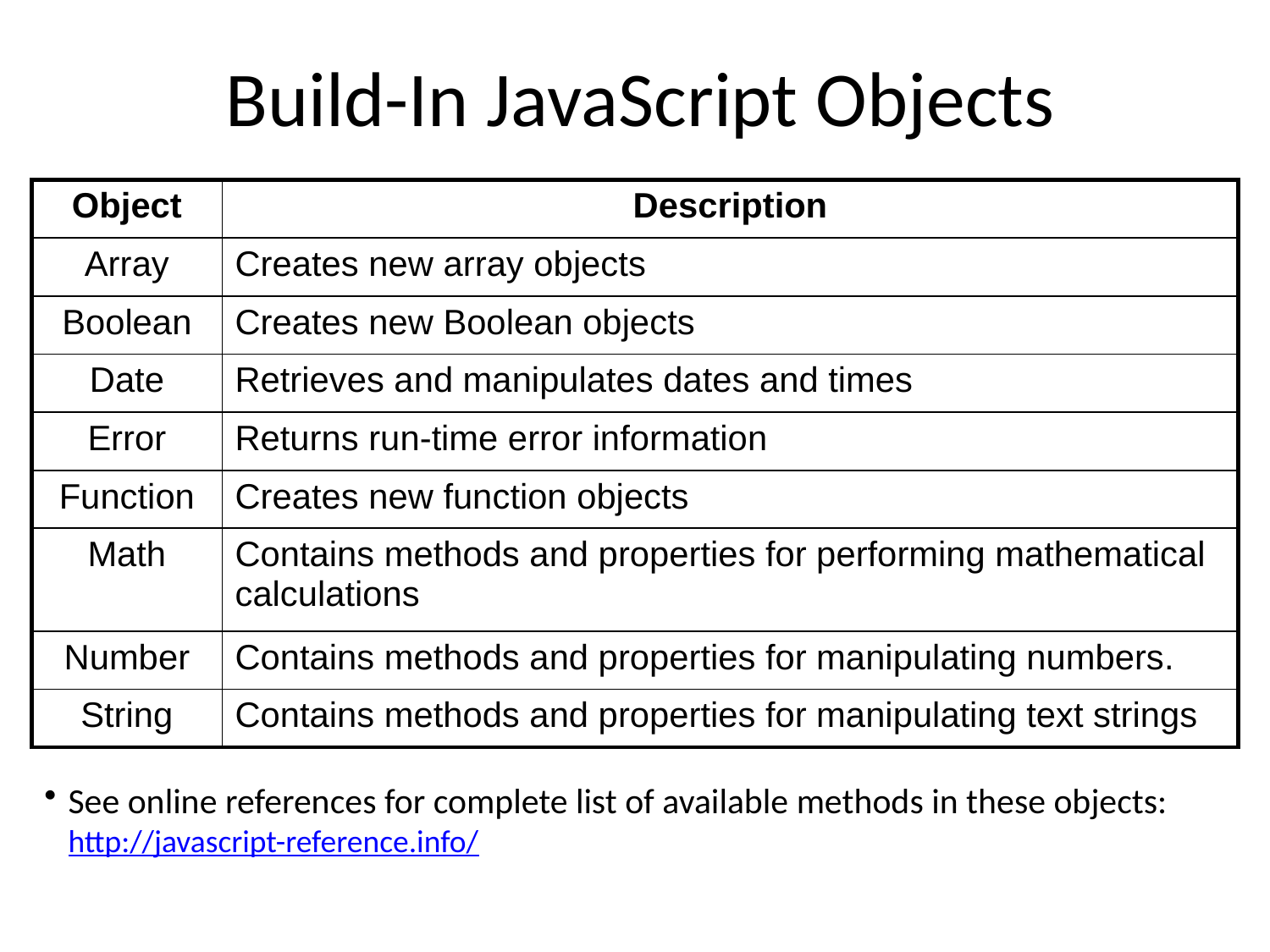

# Build-In JavaScript Objects
| Object | Description |
| --- | --- |
| Array | Creates new array objects |
| Boolean | Creates new Boolean objects |
| Date | Retrieves and manipulates dates and times |
| Error | Returns run-time error information |
| Function | Creates new function objects |
| Math | Contains methods and properties for performing mathematical calculations |
| Number | Contains methods and properties for manipulating numbers. |
| String | Contains methods and properties for manipulating text strings |
See online references for complete list of available methods in these objects: http://javascript-reference.info/